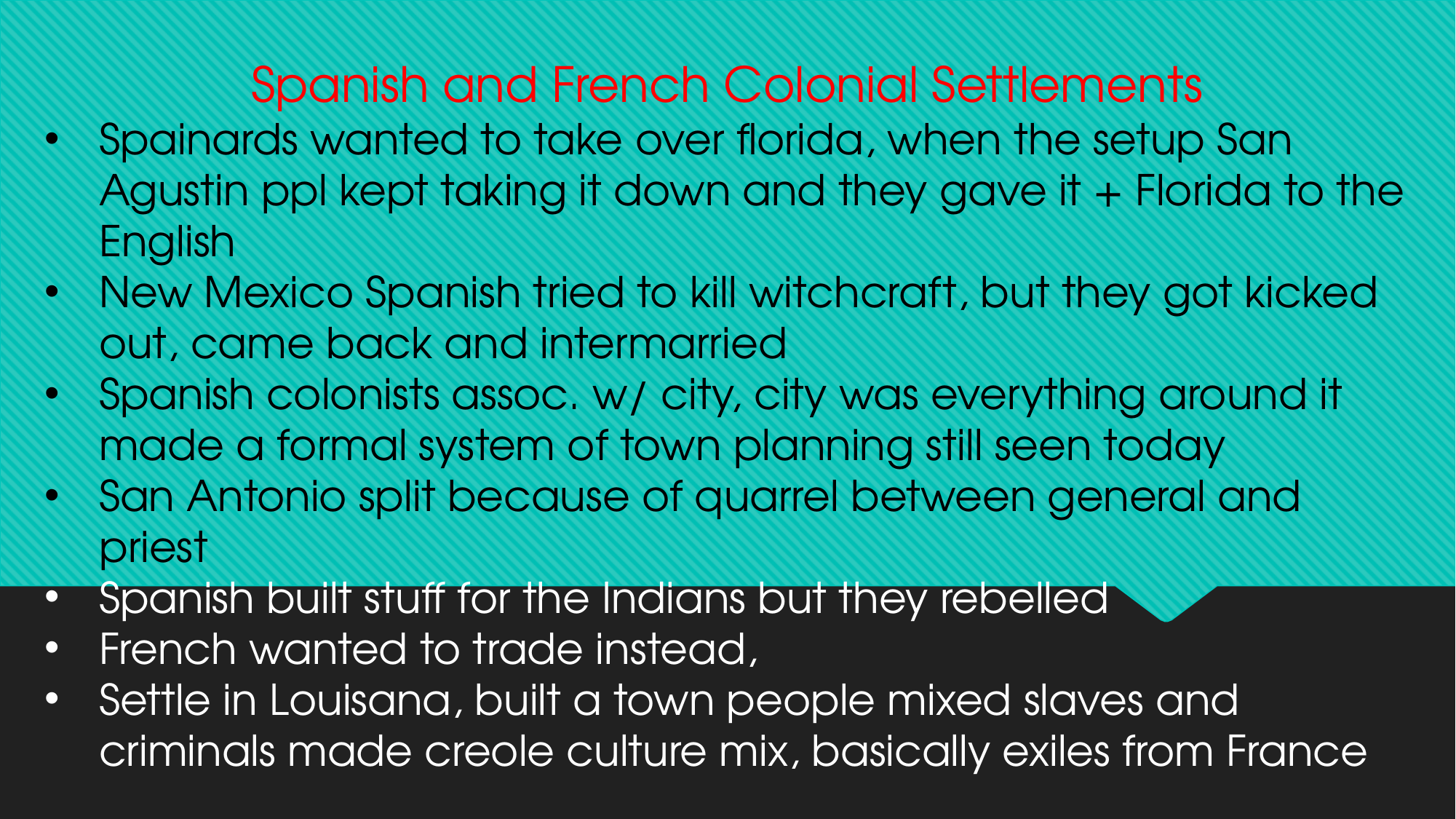

Spanish and French Colonial Settlements
Spainards wanted to take over florida, when the setup San Agustin ppl kept taking it down and they gave it + Florida to the English
New Mexico Spanish tried to kill witchcraft, but they got kicked out, came back and intermarried
Spanish colonists assoc. w/ city, city was everything around it made a formal system of town planning still seen today
San Antonio split because of quarrel between general and priest
Spanish built stuff for the Indians but they rebelled
French wanted to trade instead,
Settle in Louisana, built a town people mixed slaves and criminals made creole culture mix, basically exiles from France